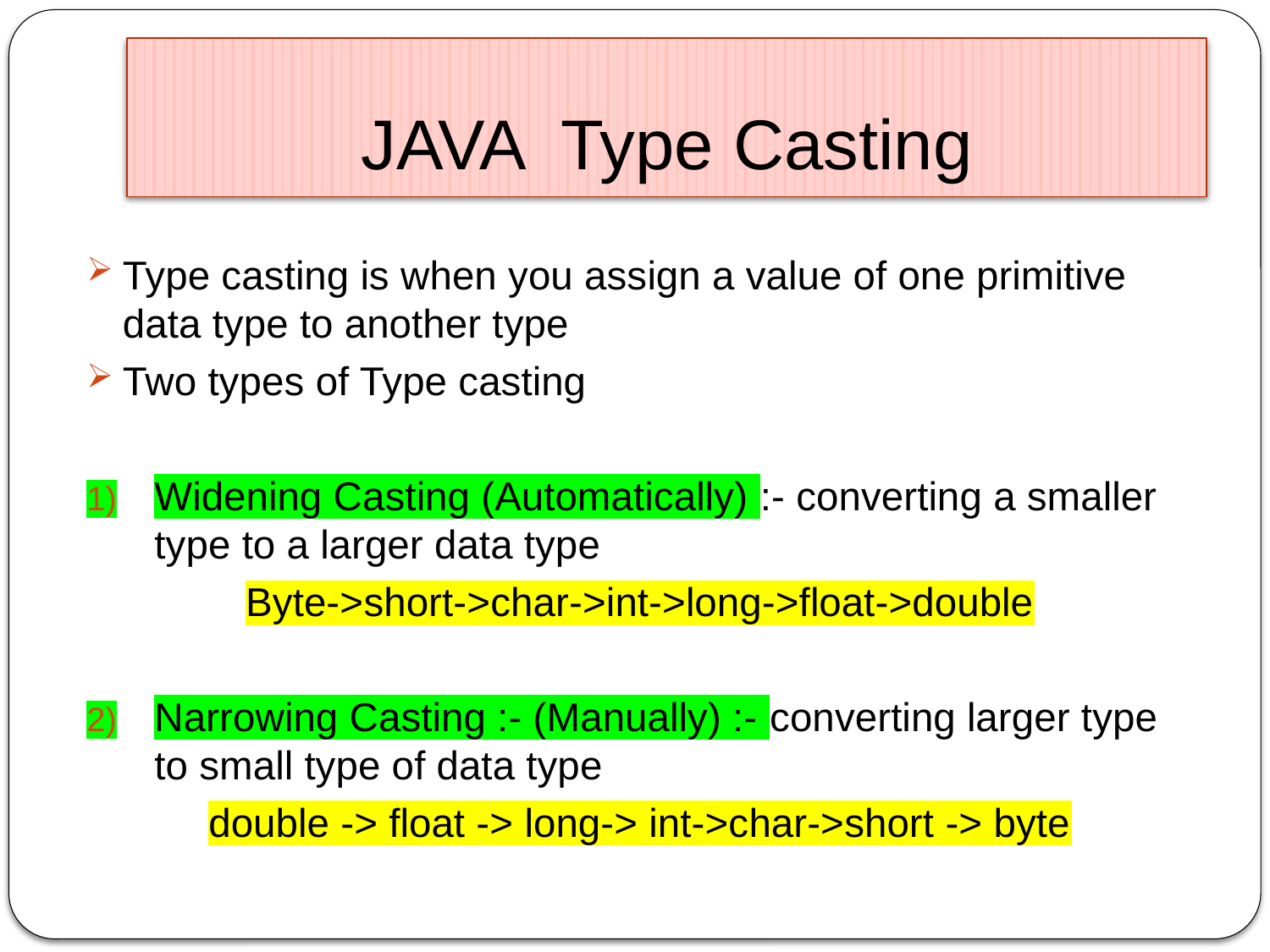

# JAVA  Type Casting
Type casting is when you assign a value of one primitive data type to another type
Two types of Type casting

Widening Casting (Automatically) :- converting a smaller type to a larger data type
Byte->short->char->int->long->float->double

Narrowing Casting :- (Manually) :- converting larger type to small type of data type
double -> float -> long-> int->char->short -> byte